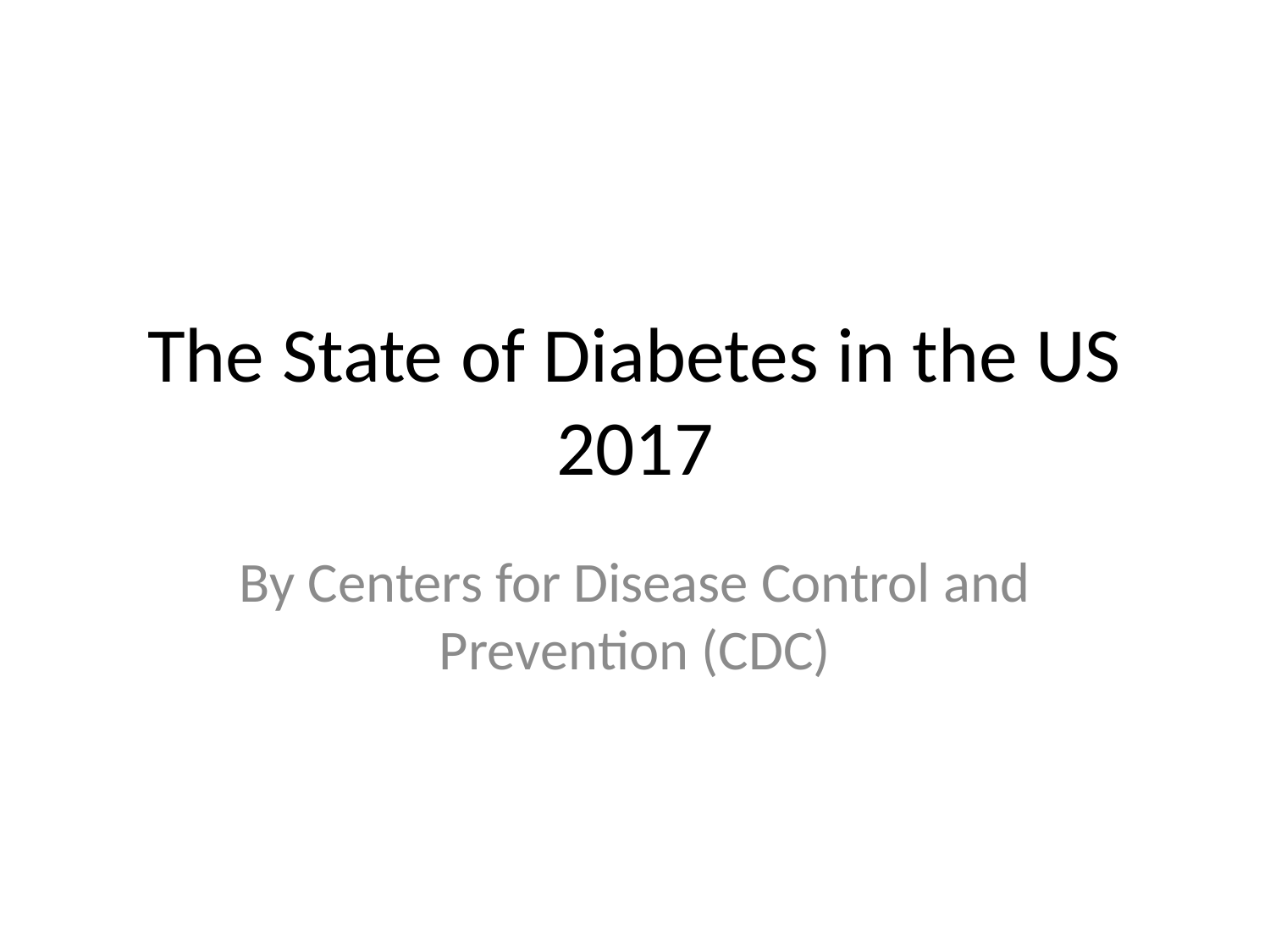

# The State of Diabetes in the US 2017
By Centers for Disease Control and Prevention (CDC)